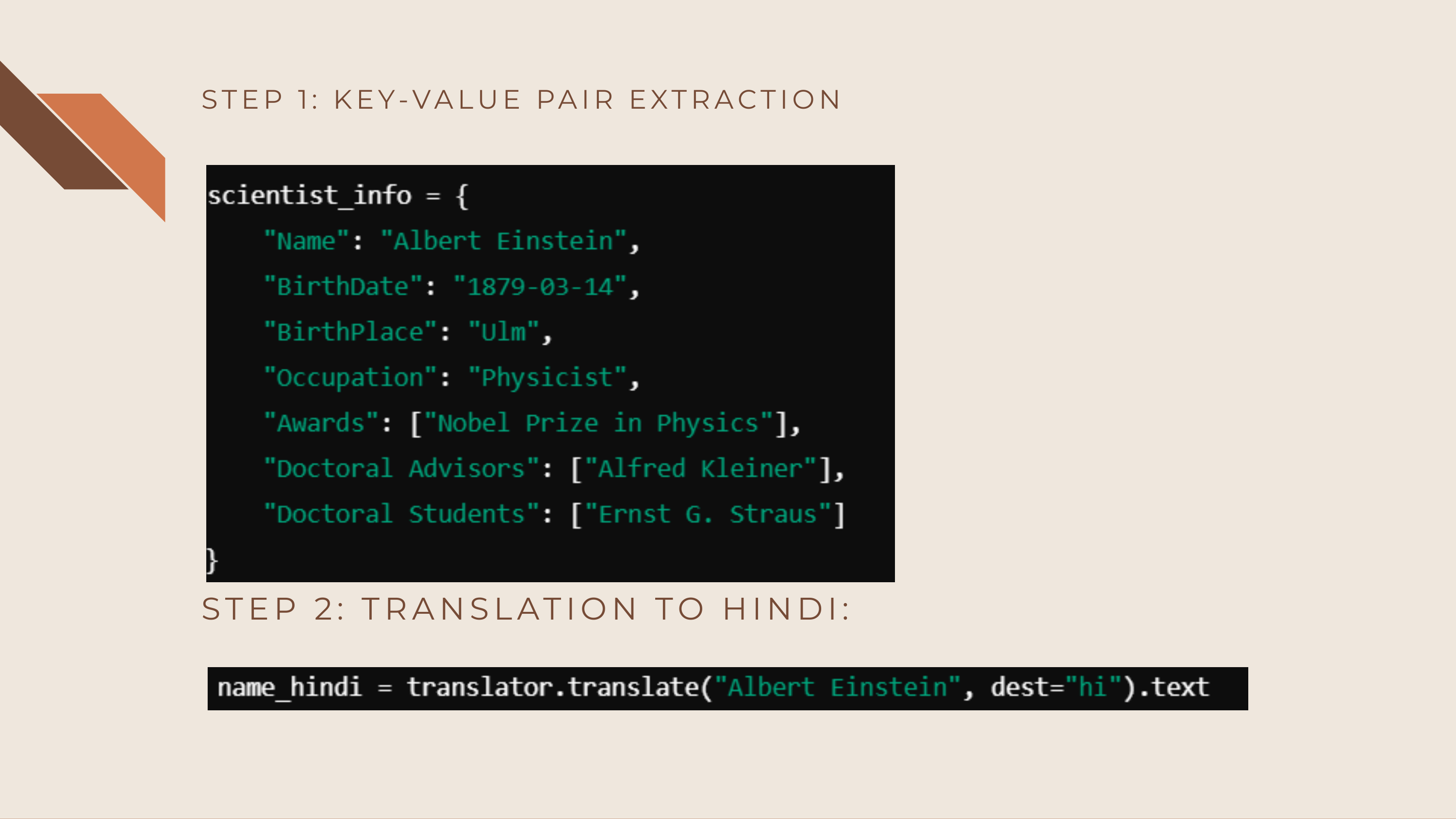

STEP 1: KEY-VALUE PAIR EXTRACTION

STEP 2: TRANSLATION TO HINDI: